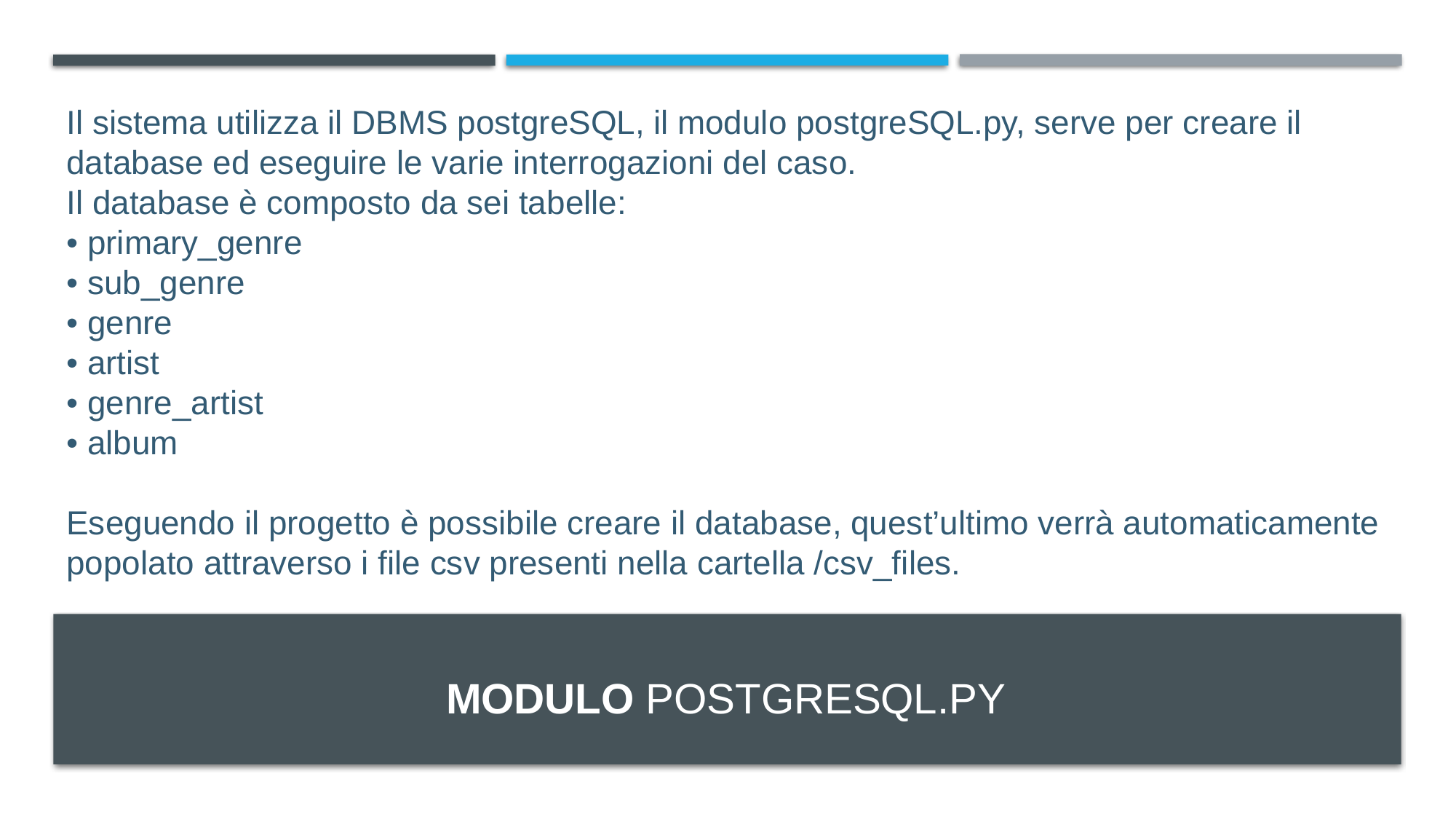

Il sistema utilizza il DBMS postgreSQL, il modulo postgreSQL.py, serve per creare il database ed eseguire le varie interrogazioni del caso.
Il database è composto da sei tabelle:
• primary_genre
• sub_genre
• genre
• artist
• genre_artist
• album

Eseguendo il progetto è possibile creare il database, quest’ultimo verrà automaticamente popolato attraverso i file csv presenti nella cartella /csv_files.
# Modulo postgreSQL.py